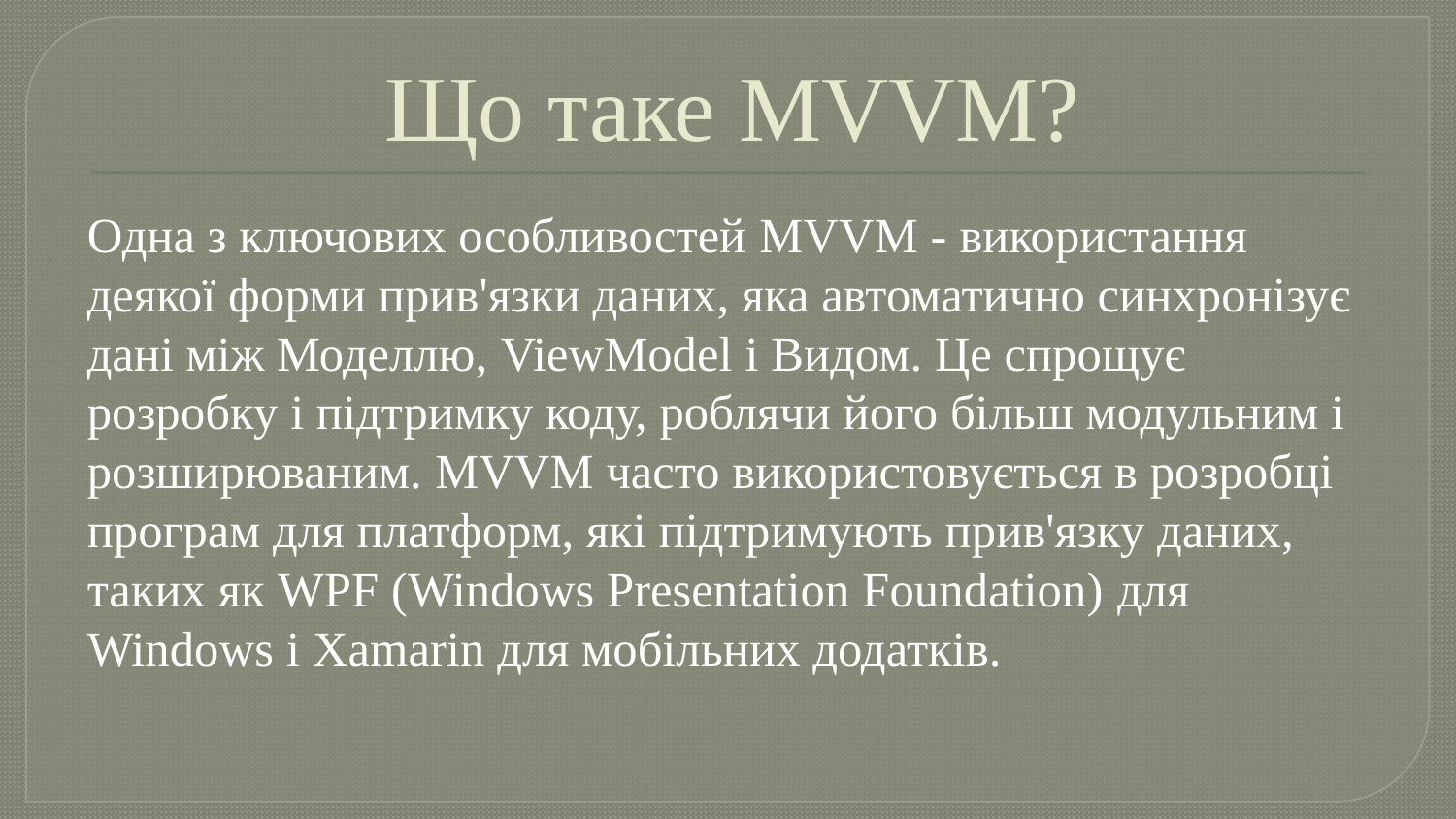

# Що таке MVVM?
Одна з ключових особливостей MVVM - використання деякої форми прив'язки даних, яка автоматично синхронізує дані між Моделлю, ViewModel і Видом. Це спрощує розробку і підтримку коду, роблячи його більш модульним і розширюваним. MVVM часто використовується в розробці програм для платформ, які підтримують прив'язку даних, таких як WPF (Windows Presentation Foundation) для Windows і Xamarin для мобільних додатків.